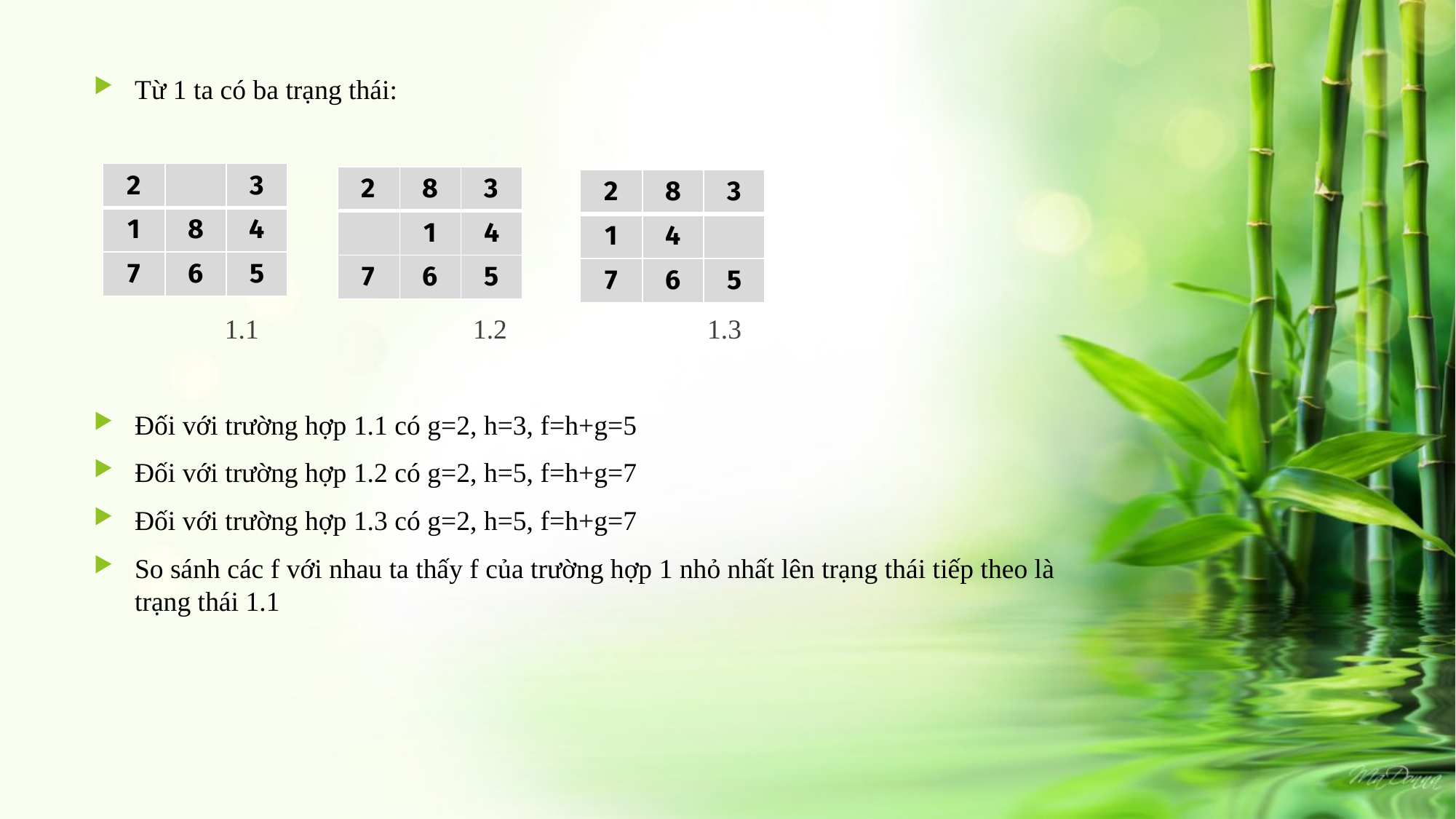

Từ 1 ta có ba trạng thái:

	   1.1                               1.2                             1.3

Đối với trường hợp 1.1 có g=2, h=3, f=h+g=5
Đối với trường hợp 1.2 có g=2, h=5, f=h+g=7
Đối với trường hợp 1.3 có g=2, h=5, f=h+g=7
So sánh các f với nhau ta thấy f của trường hợp 1 nhỏ nhất lên trạng thái tiếp theo là trạng thái 1.1

| 2 |  | 3 |
| --- | --- | --- |
| 1 | 8 | 4 |
| 7 | 6 | 5 |
| 2 | 8 | 3 |
| --- | --- | --- |
|  | 1 | 4 |
| 7 | 6 | 5 |
| 2 | 8 | 3 |
| --- | --- | --- |
| 1 | 4 |  |
| 7 | 6 | 5 |